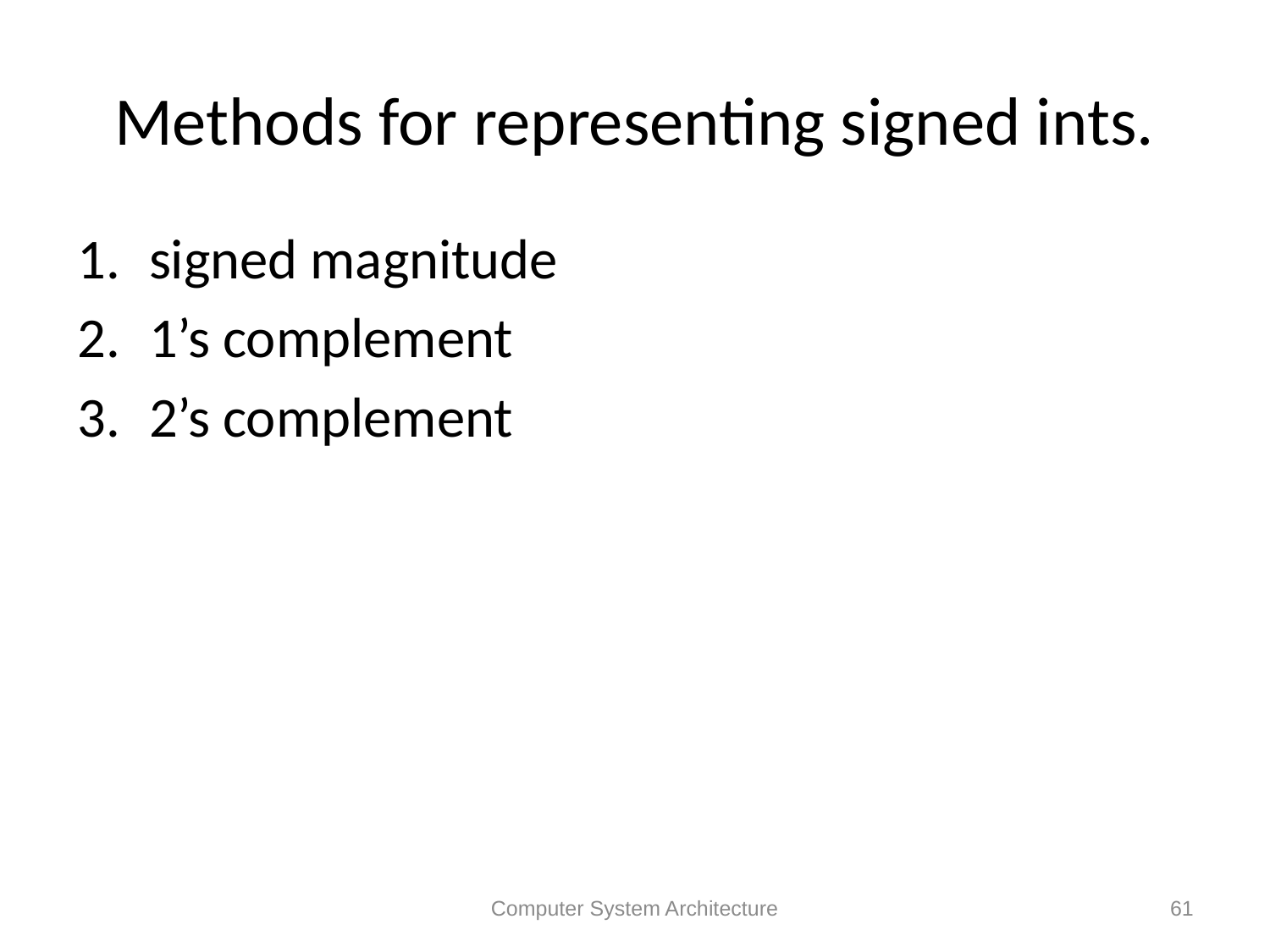

# Methods for representing signed ints.
signed magnitude
1’s complement
2’s complement
Computer System Architecture
61